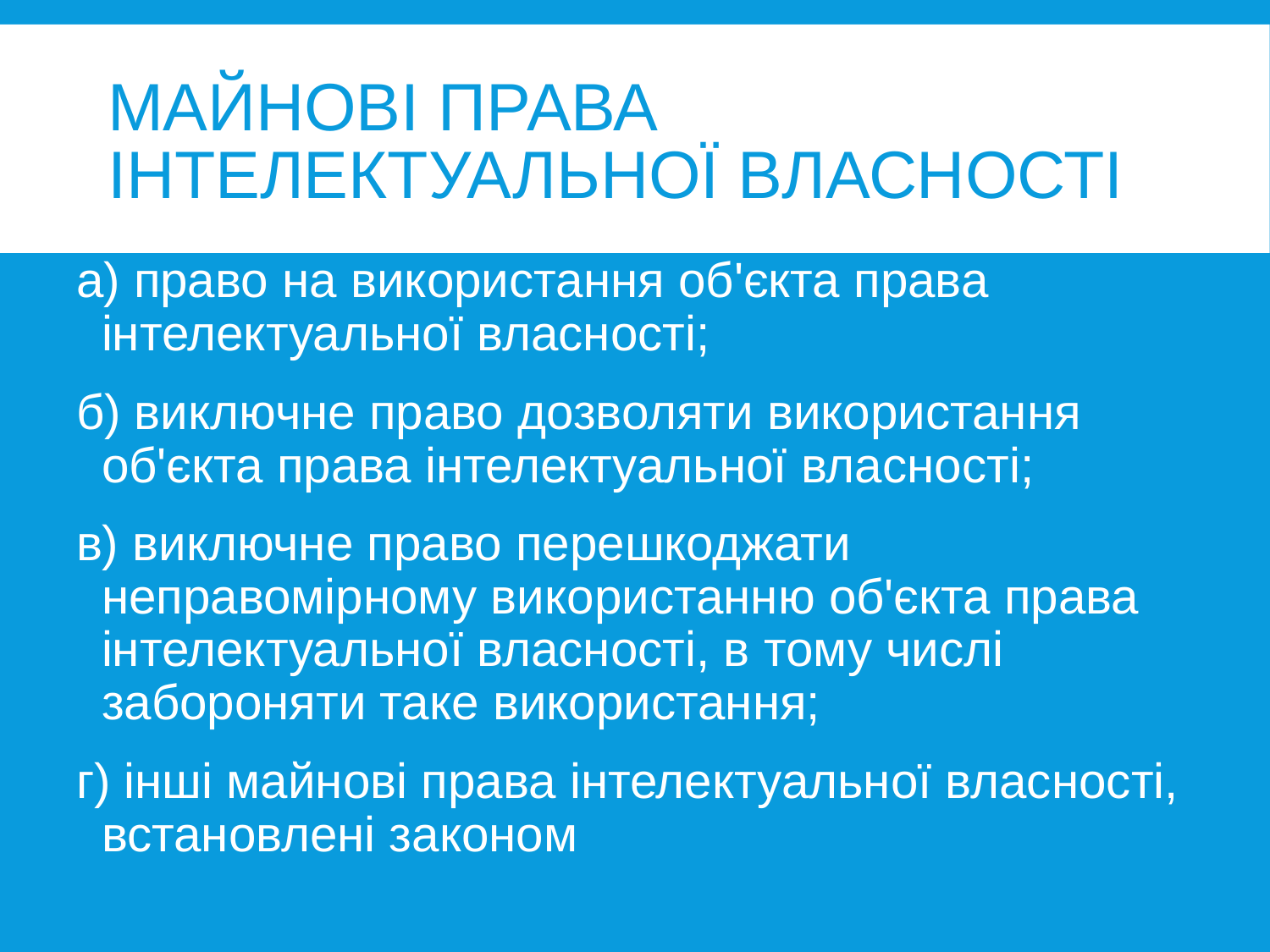

# Майнові права інтелектуальної власності
а) право на використання об'єкта права інтелектуальної власності;
б) виключне право дозволяти використання об'єкта права інтелектуальної власності;
в) виключне право перешкоджати неправомірному використанню об'єкта права інтелектуальної власності, в тому числі забороняти таке використання;
г) інші майнові права інтелектуальної власності, встановлені законом